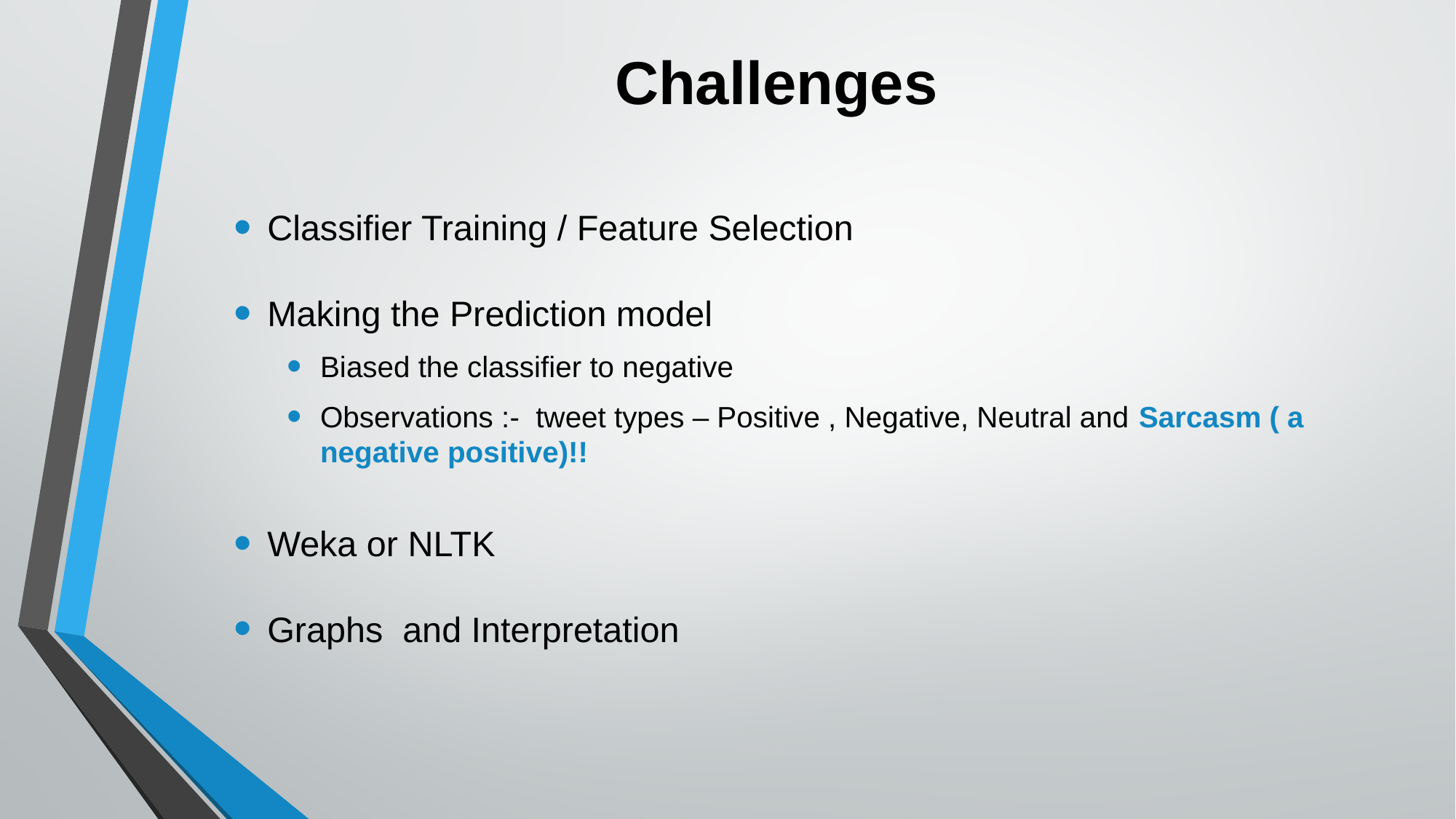

# Challenges
Classifier Training / Feature Selection

Making the Prediction model
Biased the classifier to negative
Observations :-  tweet types – Positive , Negative, Neutral and Sarcasm ( a negative positive)!!

Weka or NLTK

Graphs  and Interpretation